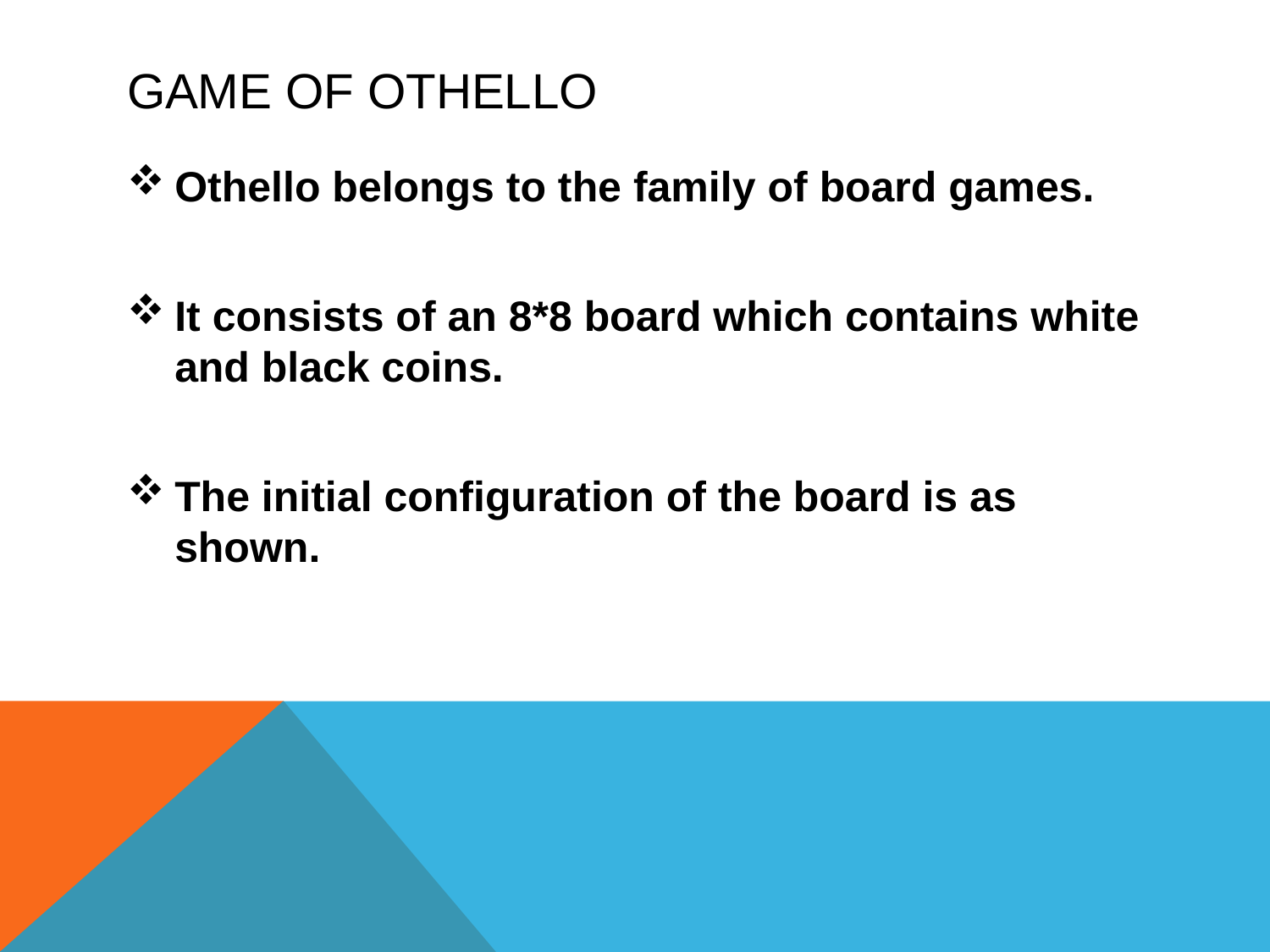

# Game of Othello
Othello belongs to the family of board games.

It consists of an 8*8 board which contains white and black coins.

The initial configuration of the board is as shown.